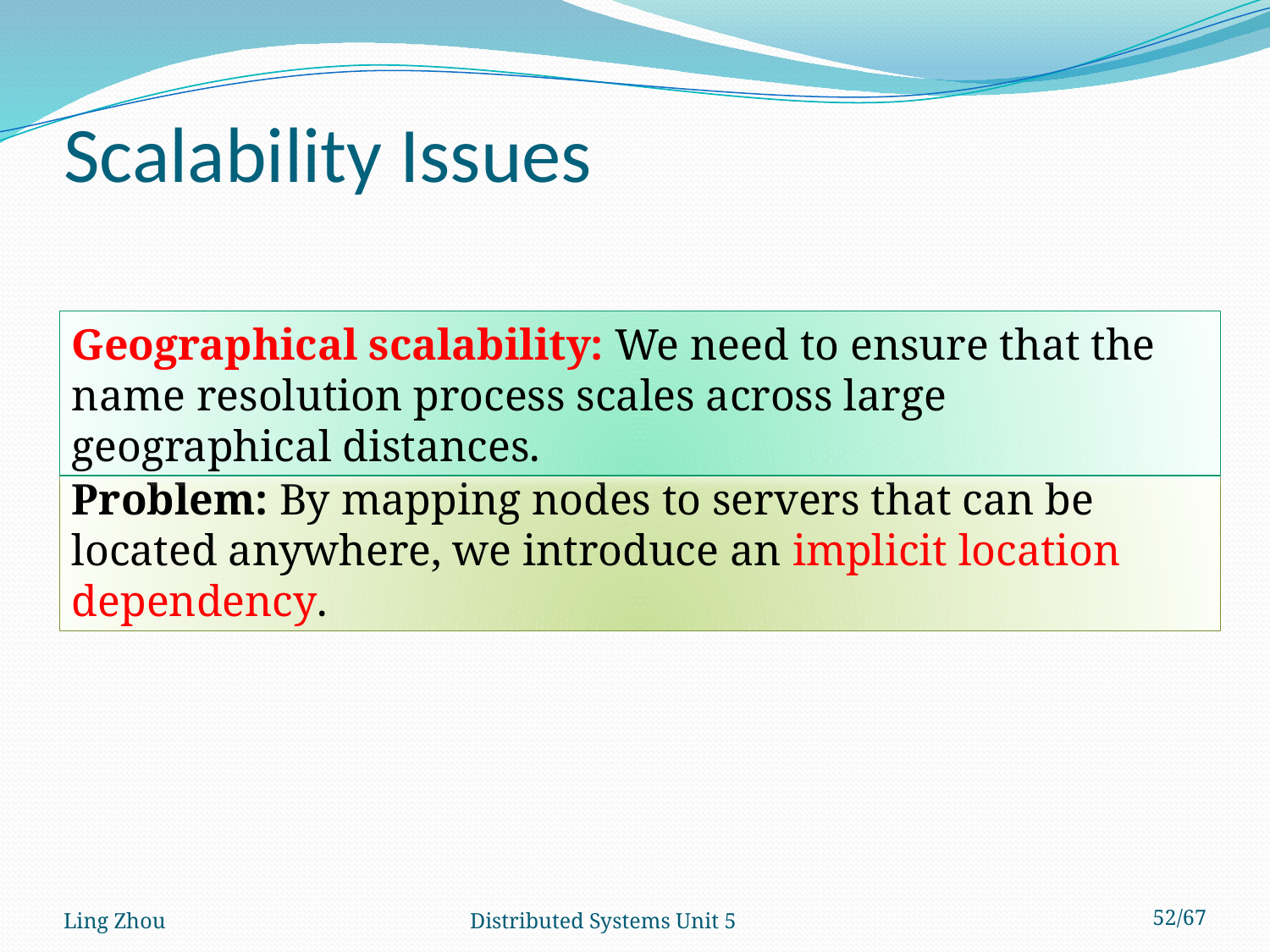

# Scalability Issues
Geographical scalability: We need to ensure that the name resolution process scales across large geographical distances.
Problem: By mapping nodes to servers that can be located anywhere, we introduce an implicit location dependency.
Ling Zhou
Distributed Systems Unit 5
52/67